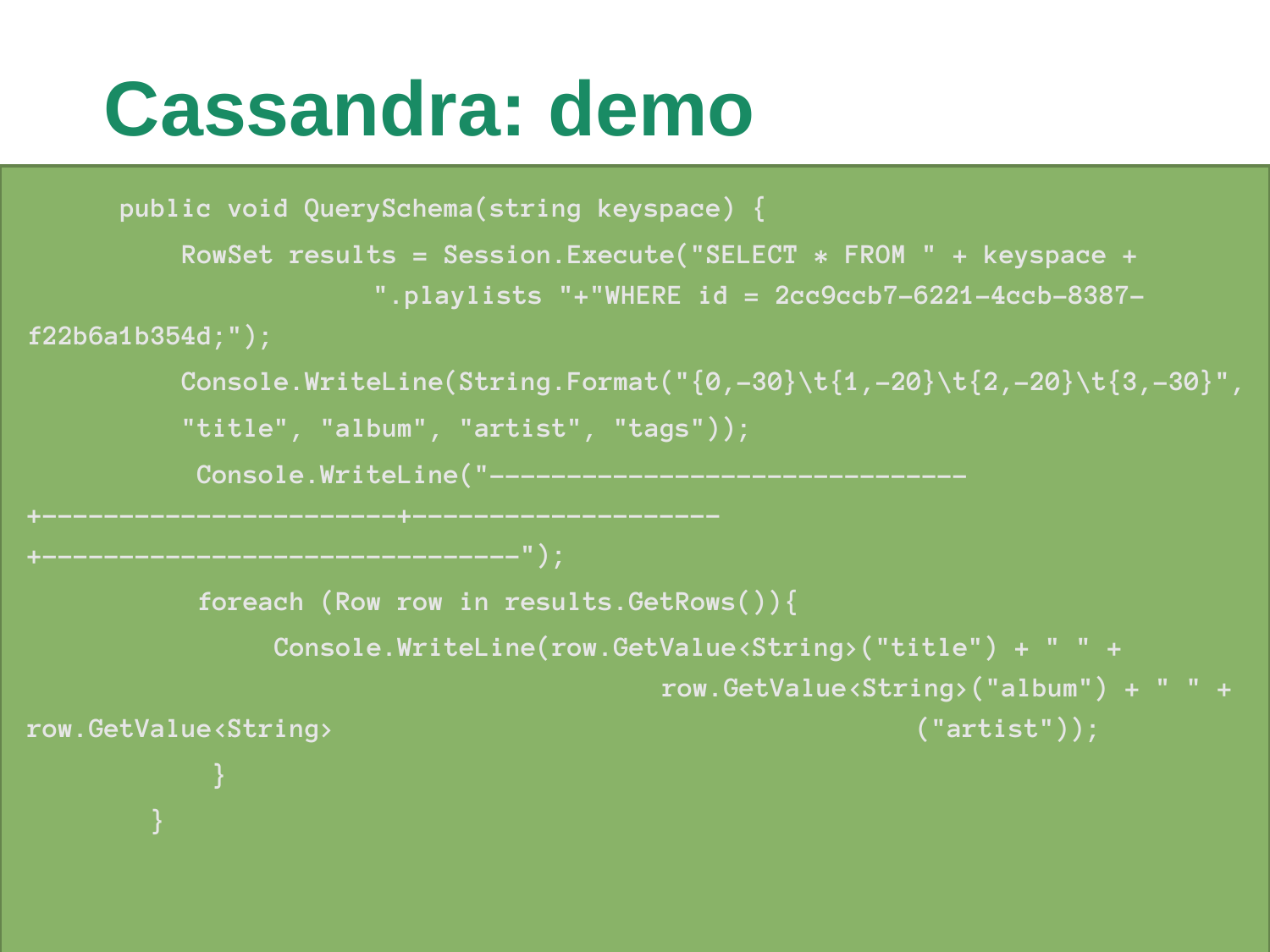

# Cassandra: demo

      public void QuerySchema(string keyspace) {
          RowSet results = Session.Execute("SELECT * FROM " + keyspace + 			      ".playlists "+"WHERE id = 2cc9ccb7-6221-4ccb-8387-f22b6a1b354d;");
          Console.WriteLine(String.Format("{0,-30}\t{1,-20}\t{2,-20}\t{3,-30}",
          "title", "album", "artist", "tags"));
           Console.WriteLine("-------------------------------+-----------------------+--------------------+-------------------------------");
           foreach (Row row in results.GetRows()){
                Console.WriteLine(row.GetValue<String>("title") + " " + 						row.GetValue<String>("album") + " " + row.GetValue<String>					("artist"));
            }
        }
59